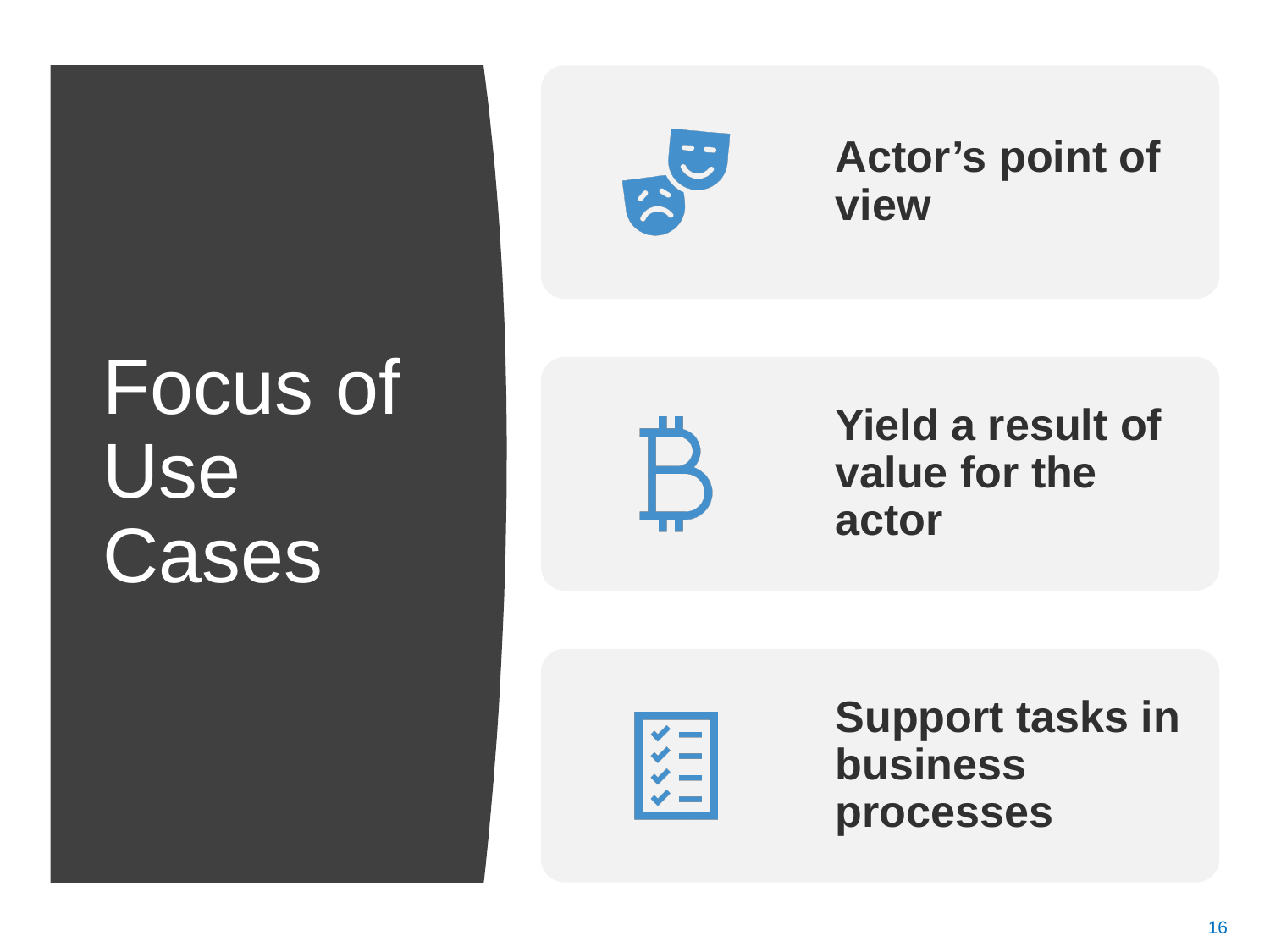

Actor’s point of view
Yield a result of value for the actor
Support tasks in business processes

# Focus of Use Cases